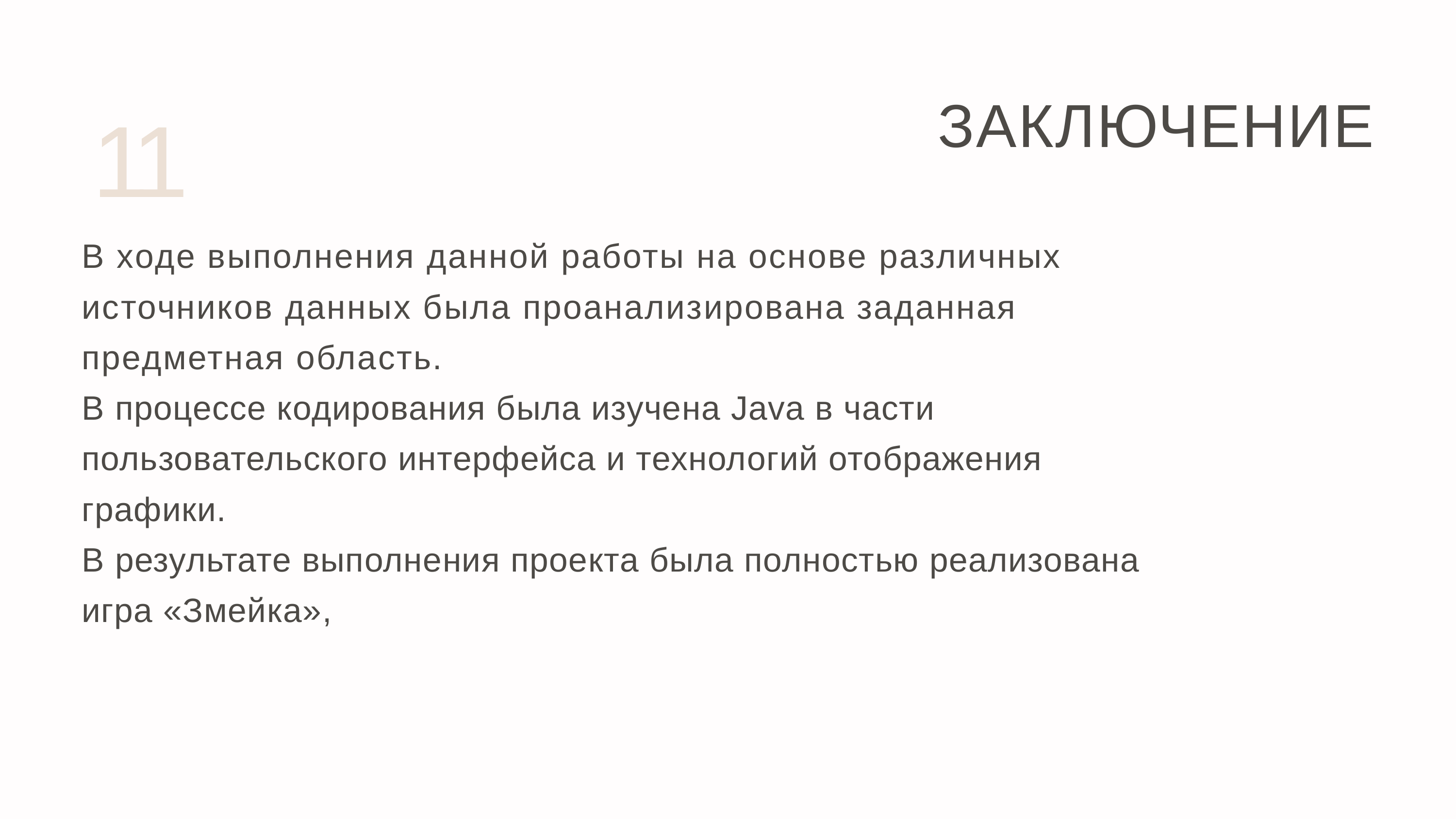

ЗАКЛЮЧЕНИЕ

11
В ходе выполнения данной работы на основе различных источников данных была проанализирована заданная предметная область.
В процессе кодирования была изучена Java в части пользовательского интерфейса и технологий отображения графики.
В результате выполнения проекта была полностью реализована игра «Змейка»,